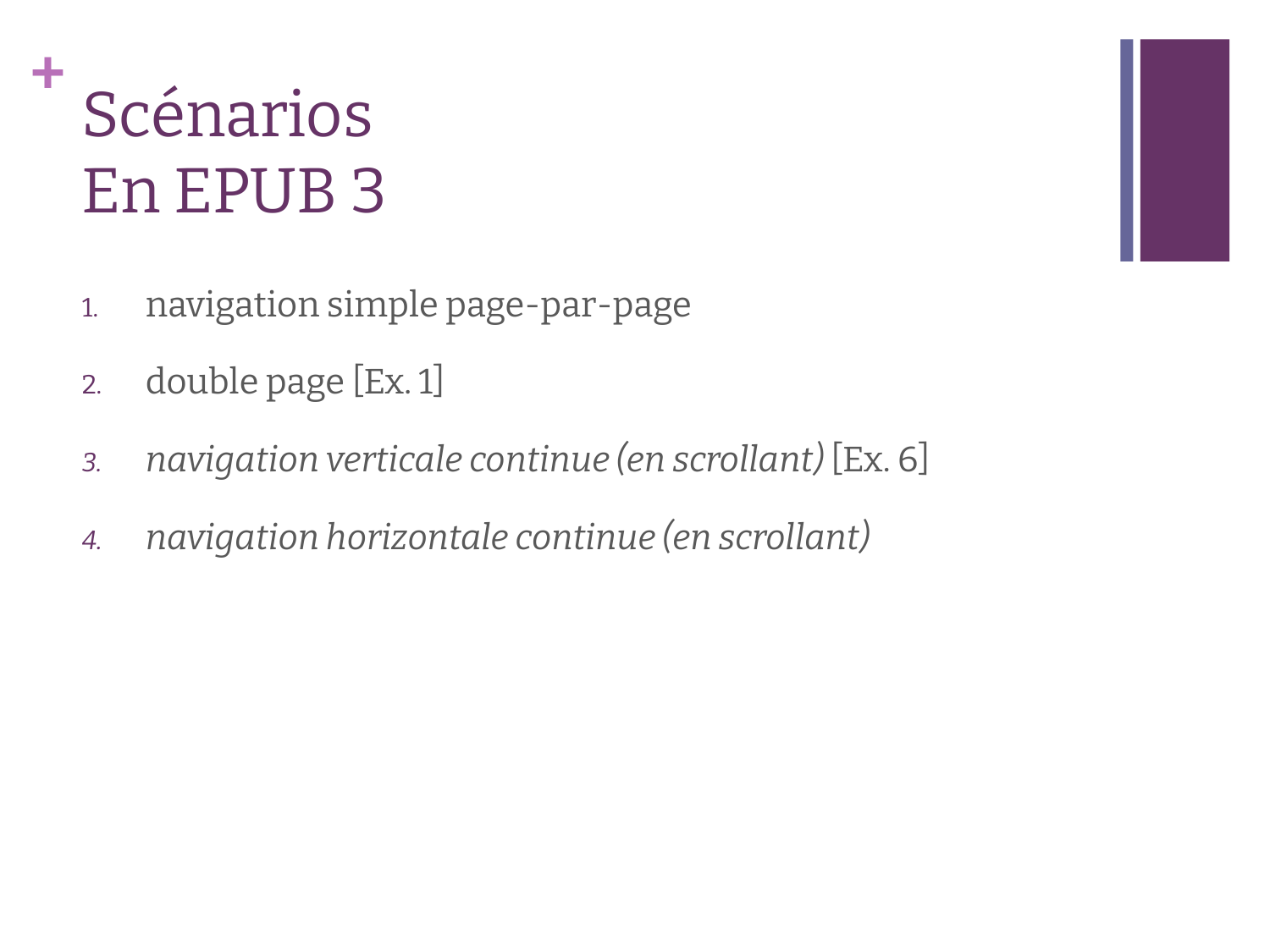

# Scénarios En EPUB 3
navigation simple page-par-page
double page [Ex. 1]
navigation verticale continue (en scrollant) [Ex. 6]
navigation horizontale continue (en scrollant)